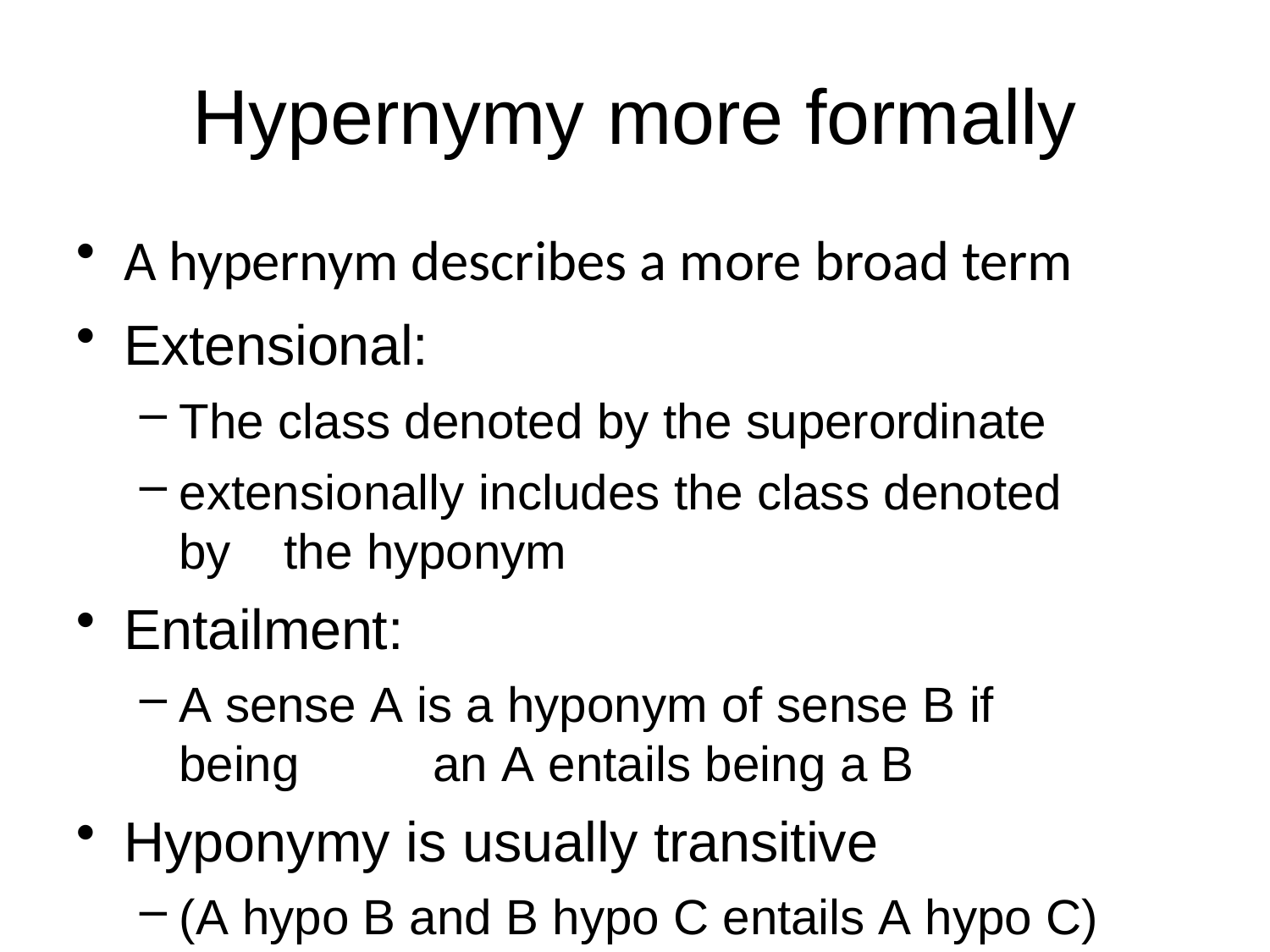

# Hypernymy more formally
A hypernym describes a more broad term
Extensional:
The class denoted by the superordinate
extensionally includes the class denoted by 	the hyponym
Entailment:
A sense A is a hyponym of sense B if being 	an A entails being a B
Hyponymy is usually transitive
(A hypo B and B hypo C entails A hypo C)